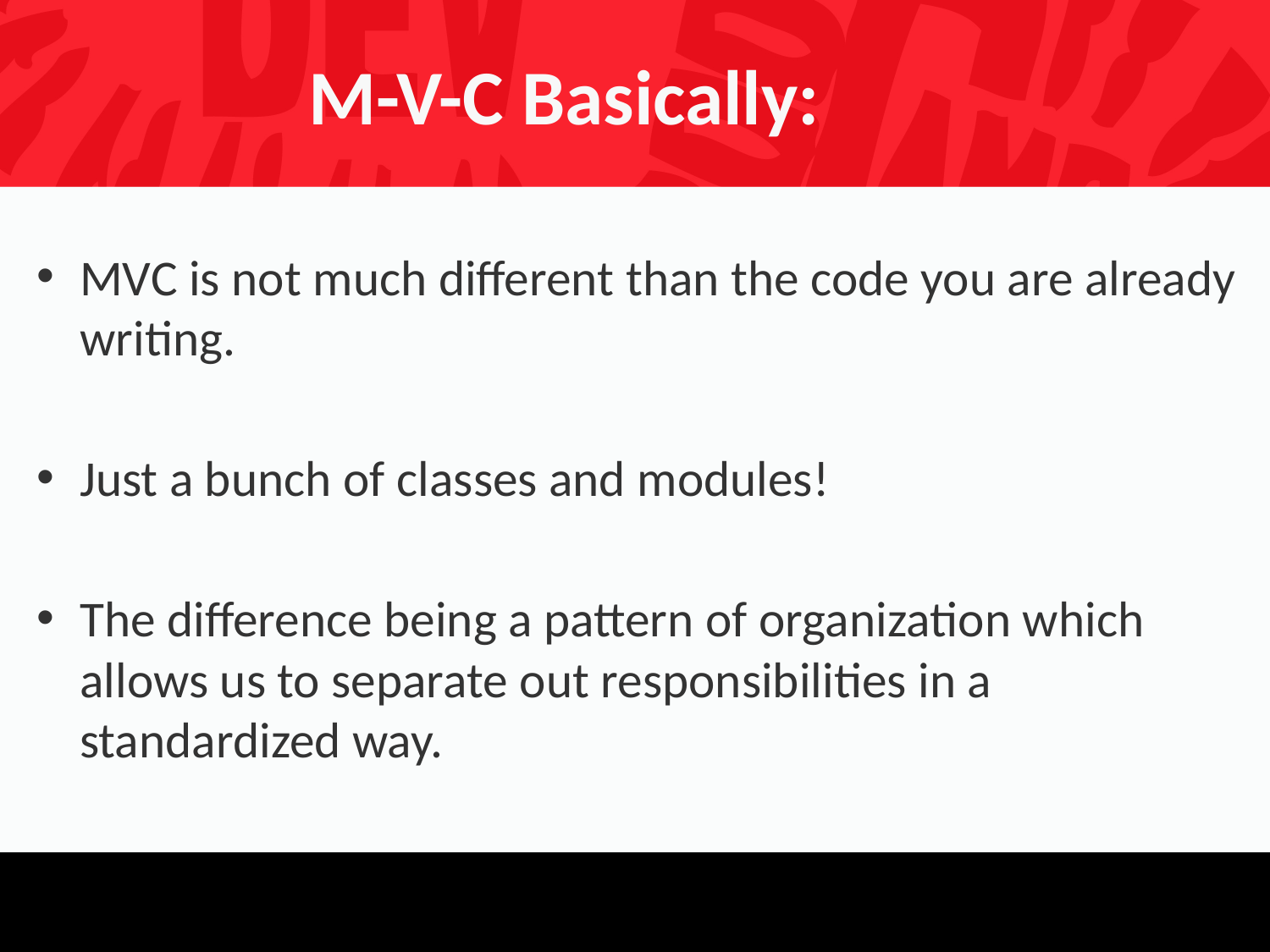

# M-V-C Basically:
MVC is not much different than the code you are already writing.

Just a bunch of classes and modules!

The difference being a pattern of organization which allows us to separate out responsibilities in a standardized way.